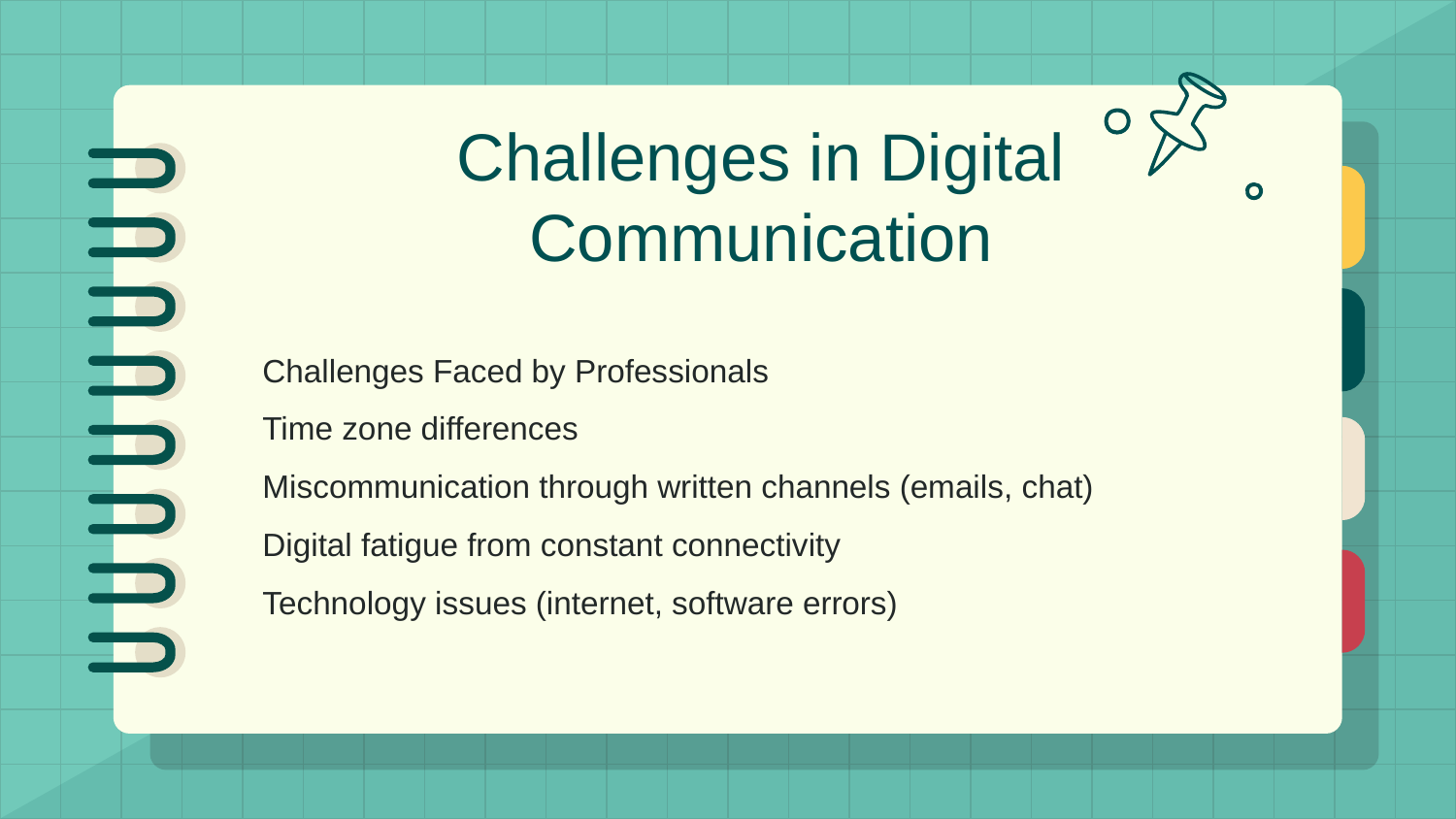

# Challenges in Digital Communication

Challenges Faced by Professionals
Time zone differences
Miscommunication through written channels (emails, chat)
Digital fatigue from constant connectivity
Technology issues (internet, software errors)